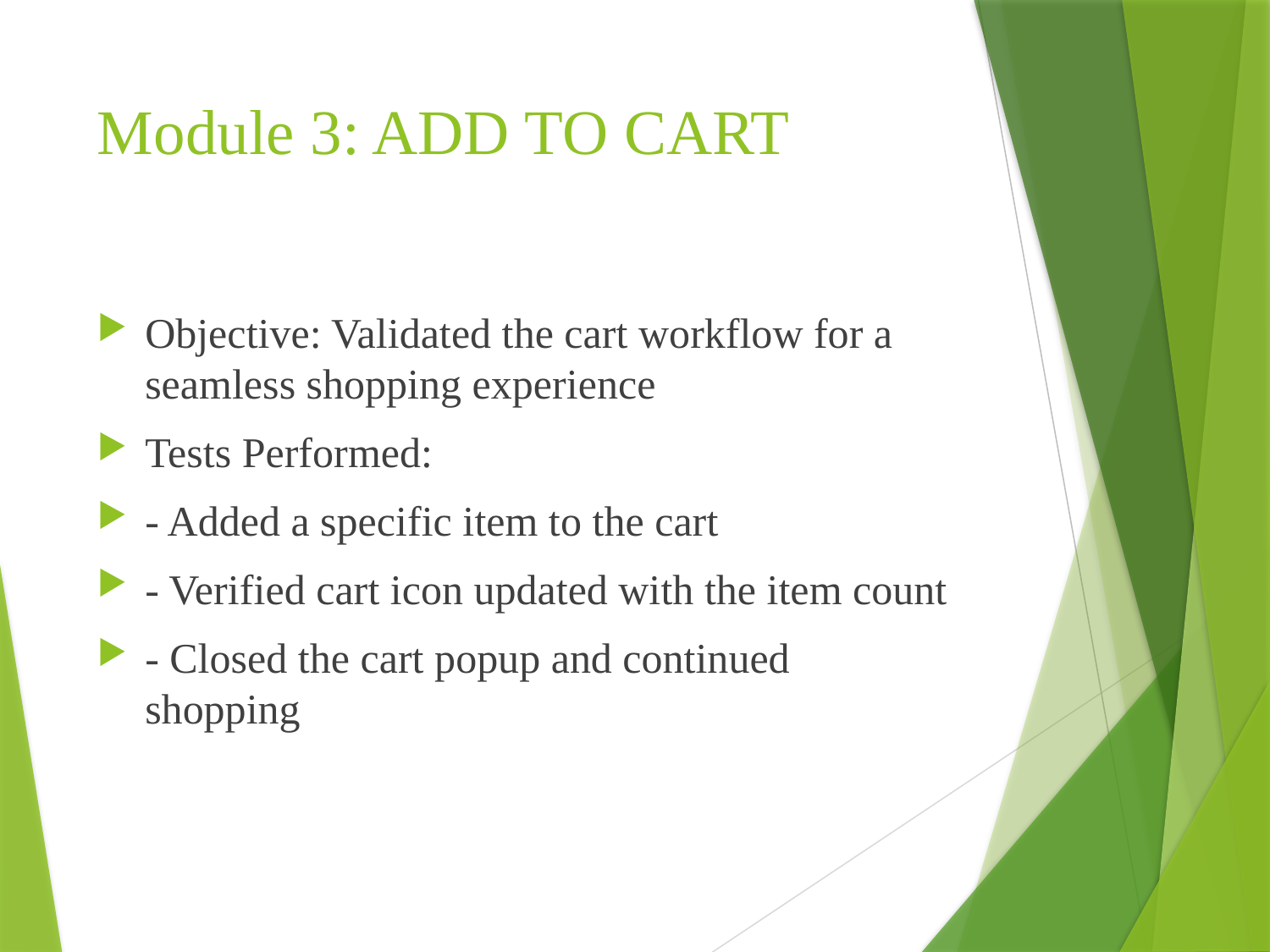

# Module 3: ADD TO CART
Objective: Validated the cart workflow for a seamless shopping experience
Tests Performed:
- Added a specific item to the cart
- Verified cart icon updated with the item count
- Closed the cart popup and continued shopping